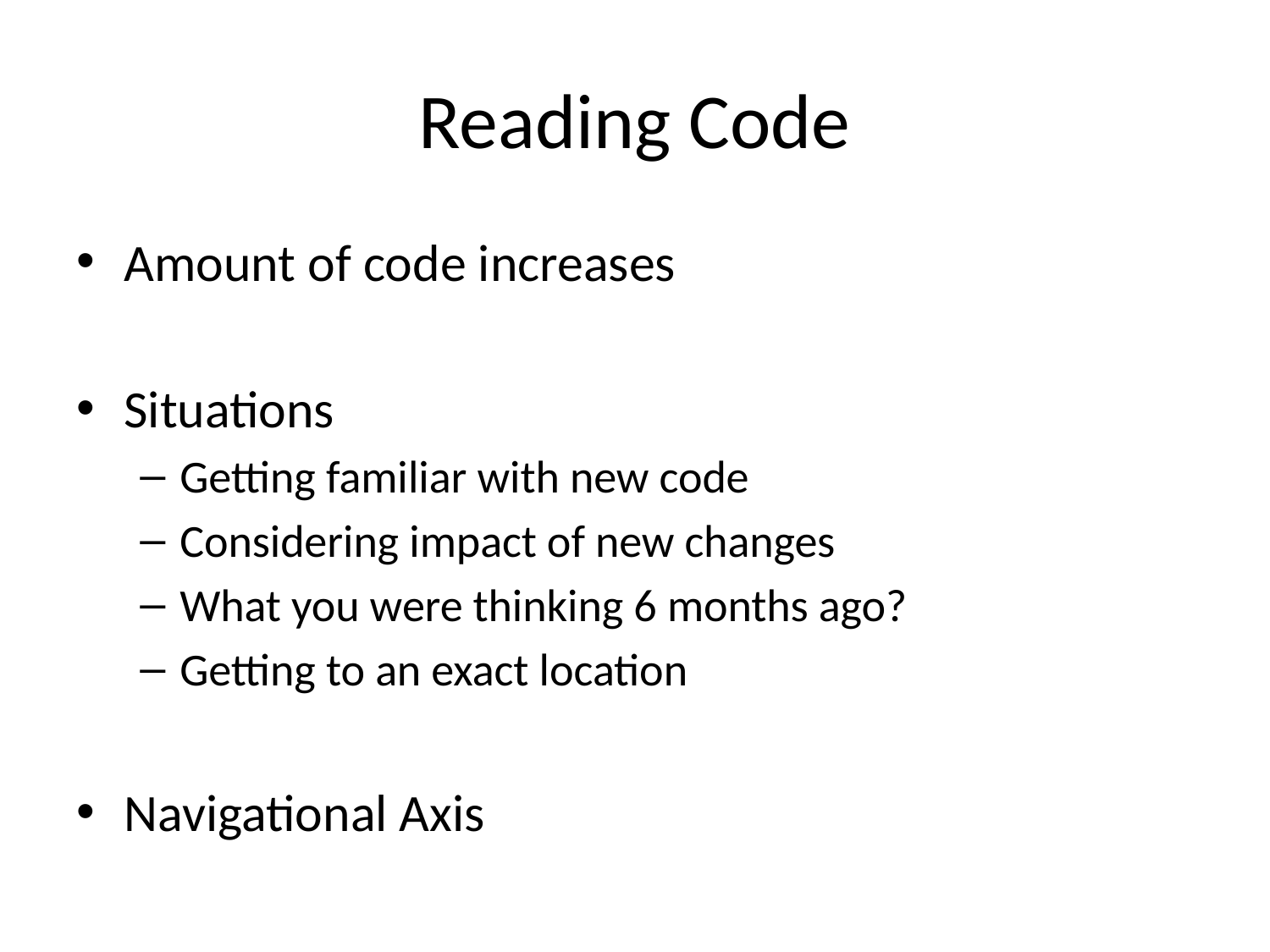

# Reading Code
Amount of code increases

Situations
Getting familiar with new code
Considering impact of new changes
What you were thinking 6 months ago?
Getting to an exact location

Navigational Axis